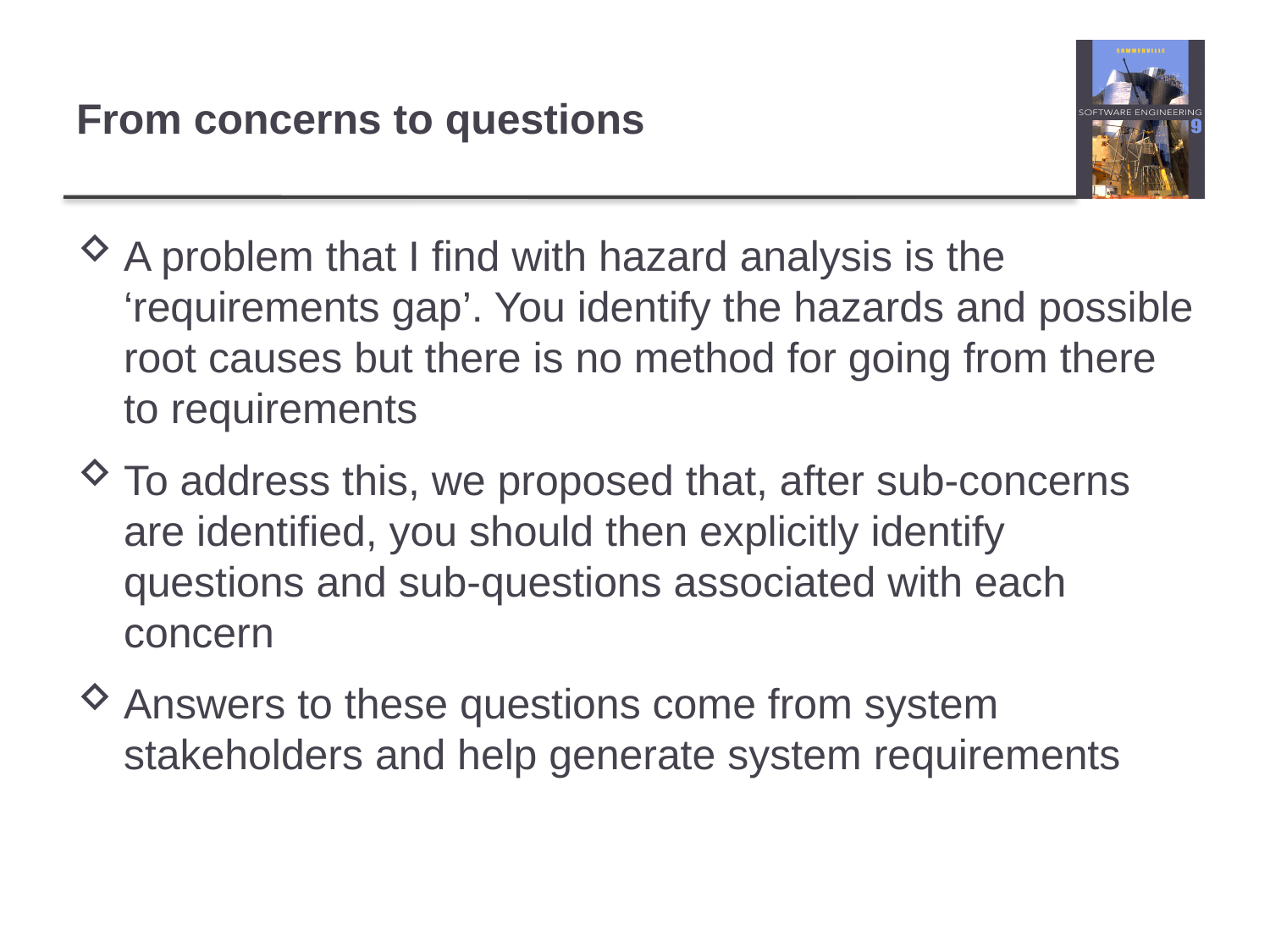

# From concerns to questions
A problem that I find with hazard analysis is the ‘requirements gap’. You identify the hazards and possible root causes but there is no method for going from there to requirements
To address this, we proposed that, after sub-concerns are identified, you should then explicitly identify questions and sub-questions associated with each concern
Answers to these questions come from system stakeholders and help generate system requirements